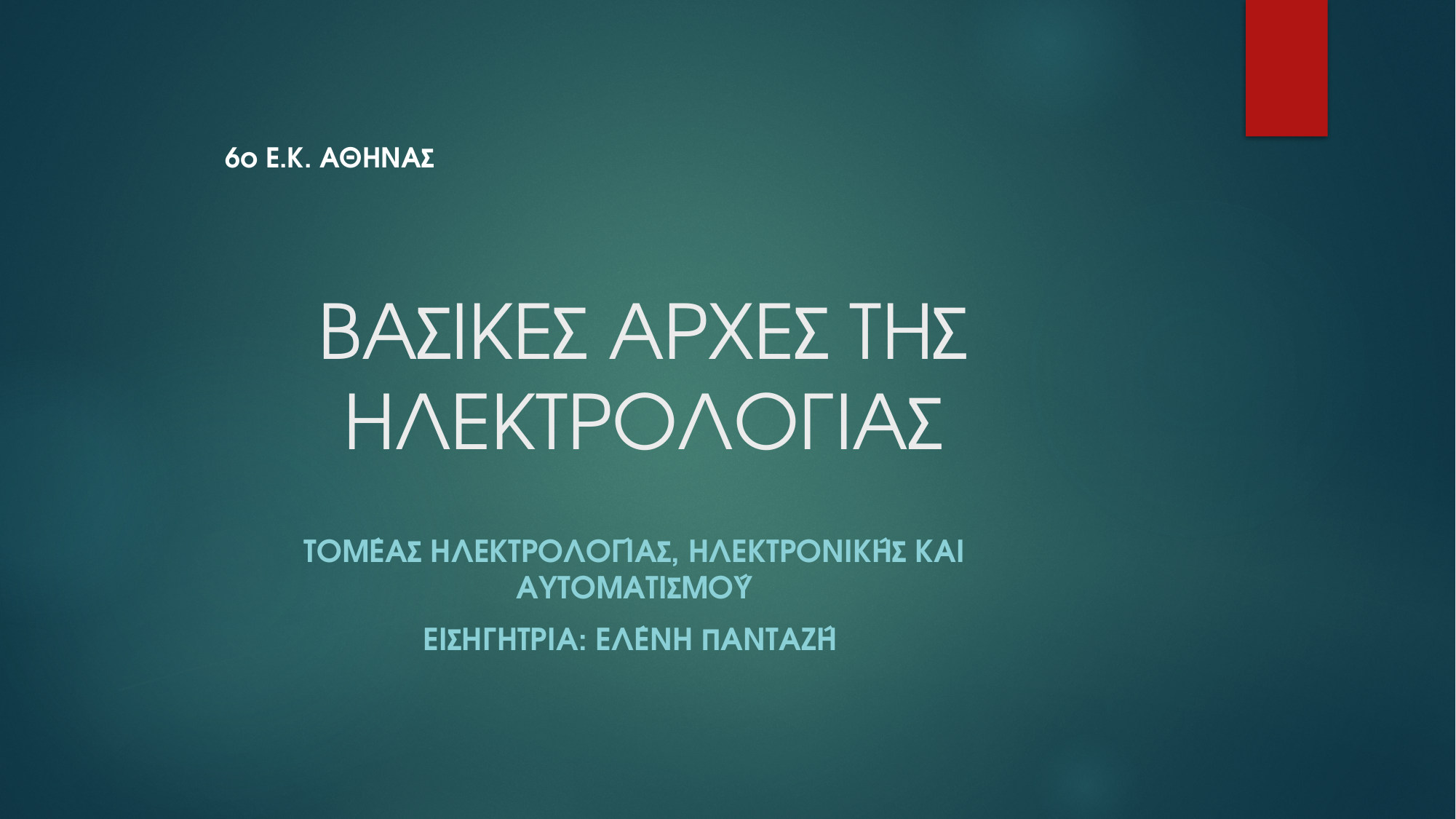

6o Ε.Κ. ΑΘΗΝΑΣ
# ΒΑΣΙΚΕΣ ΑΡΧΕΣ ΤΗΣ ΗΛΕΚΤΡΟΛΟΓΙΑΣ
Τομέας Ηλεκτρολογίας, Ηλεκτρονικής και Αυτοματισμού
ΕΙΣΗΓΗΤΡΙΑ: Ελένη Πανταζή